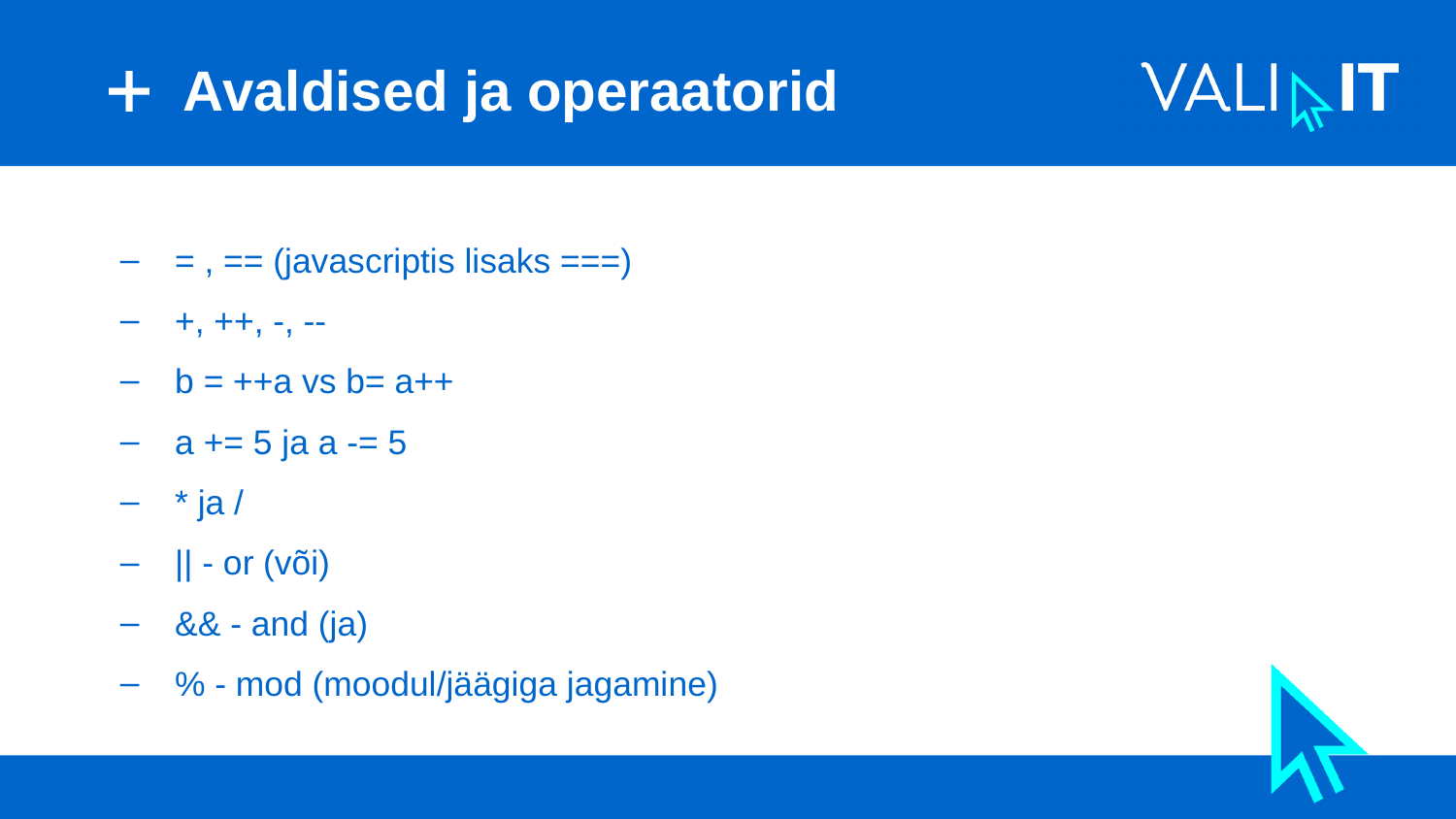

# Avaldised ja operaatorid
= , == (javascriptis lisaks ===)
+, ++, -, --
b = ++a vs b= a++
a += 5 ja a -= 5
* ja /
|| - or (või)
&& - and (ja)
% - mod (moodul/jäägiga jagamine)